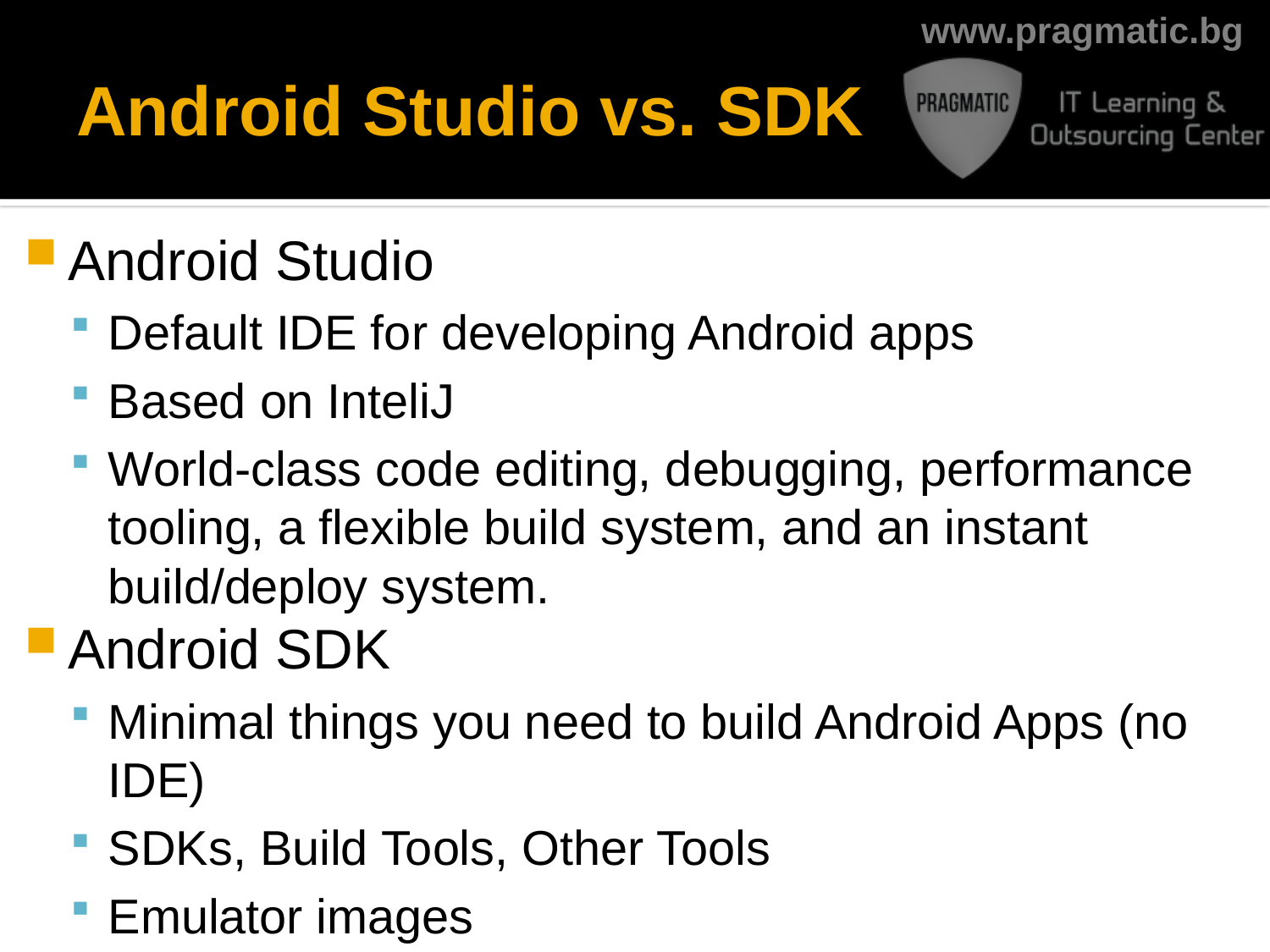

# Android Studio vs. SDK
Android Studio
Default IDE for developing Android apps
Based on InteliJ
World-class code editing, debugging, performance tooling, a flexible build system, and an instant build/deploy system.
Android SDK
Minimal things you need to build Android Apps (no IDE)
SDKs, Build Tools, Other Tools
Emulator images